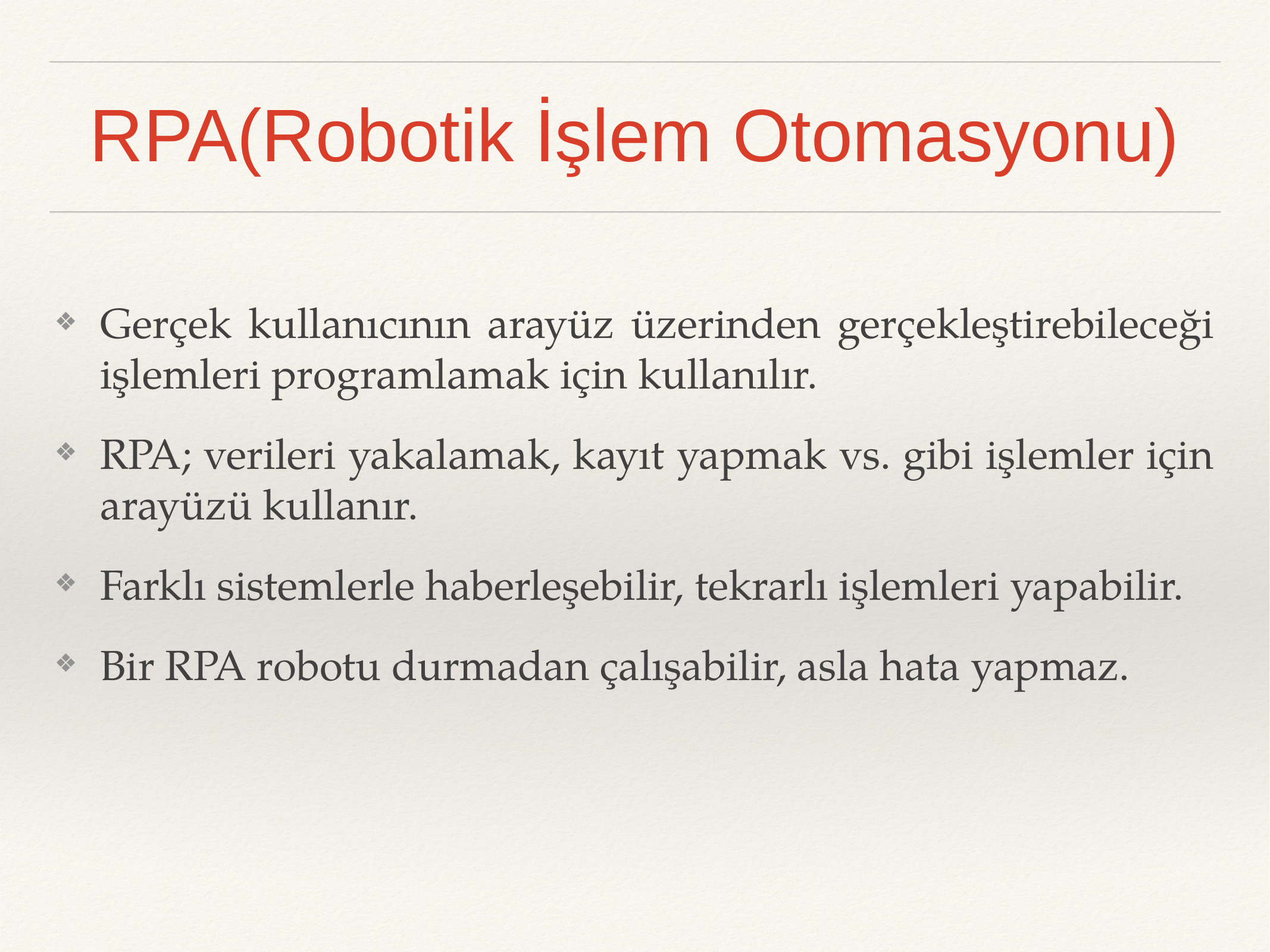

# RPA(Robotik İşlem Otomasyonu)
Gerçek kullanıcının arayüz üzerinden gerçekleştirebileceği işlemleri programlamak için kullanılır.
RPA; verileri yakalamak, kayıt yapmak vs. gibi işlemler için arayüzü kullanır.
Farklı sistemlerle haberleşebilir, tekrarlı işlemleri yapabilir.
Bir RPA robotu durmadan çalışabilir, asla hata yapmaz.